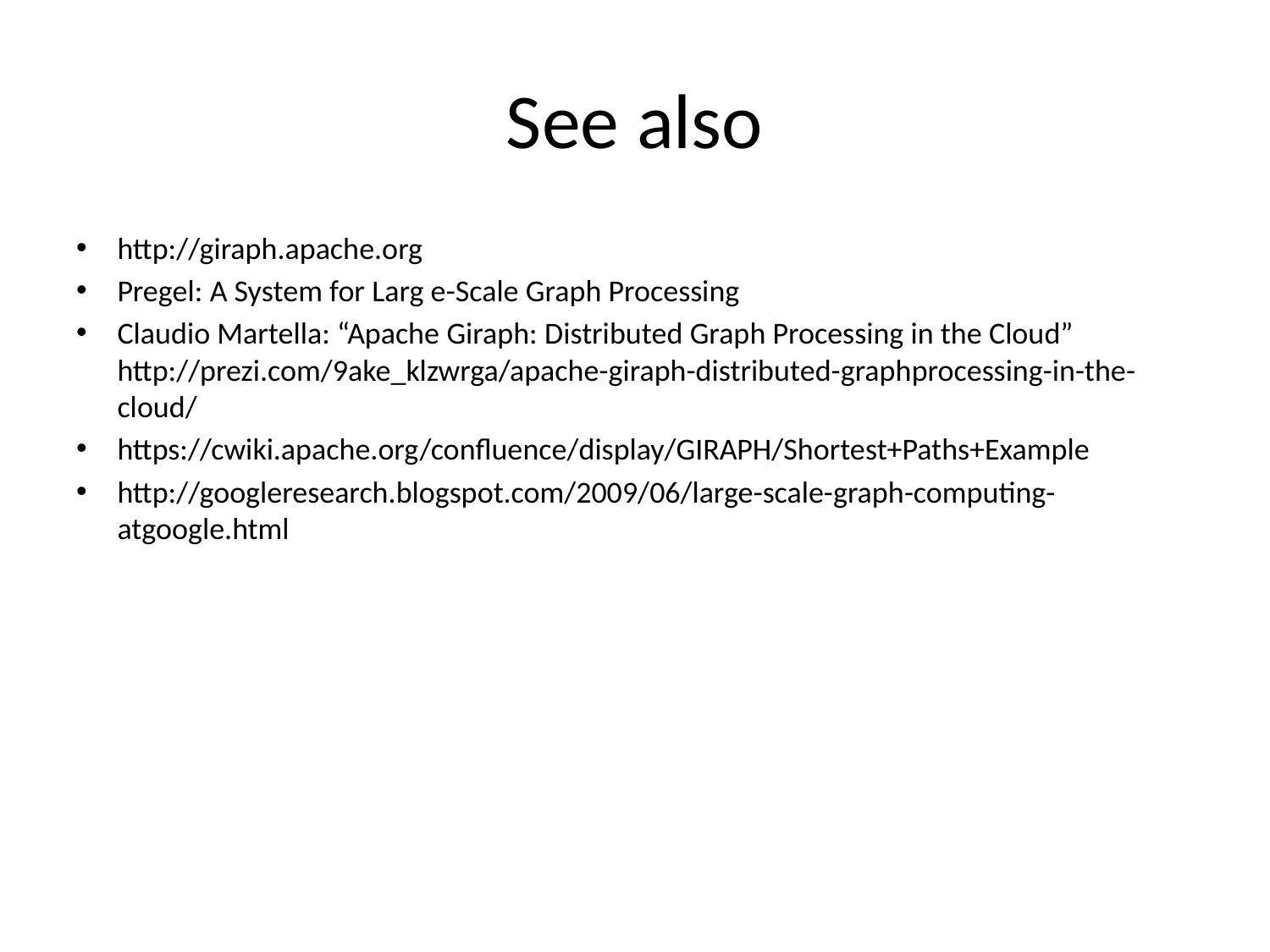

# See also
http://giraph.apache.org
Pregel: A System for Larg e-Scale Graph Processing
Claudio Martella: “Apache Giraph: Distributed Graph Processing in the Cloud” http://prezi.com/9ake_klzwrga/apache-giraph-distributed-graphprocessing-in-the-cloud/
https://cwiki.apache.org/confluence/display/GIRAPH/Shortest+Paths+Example
http://googleresearch.blogspot.com/2009/06/large-scale-graph-computing-atgoogle.html